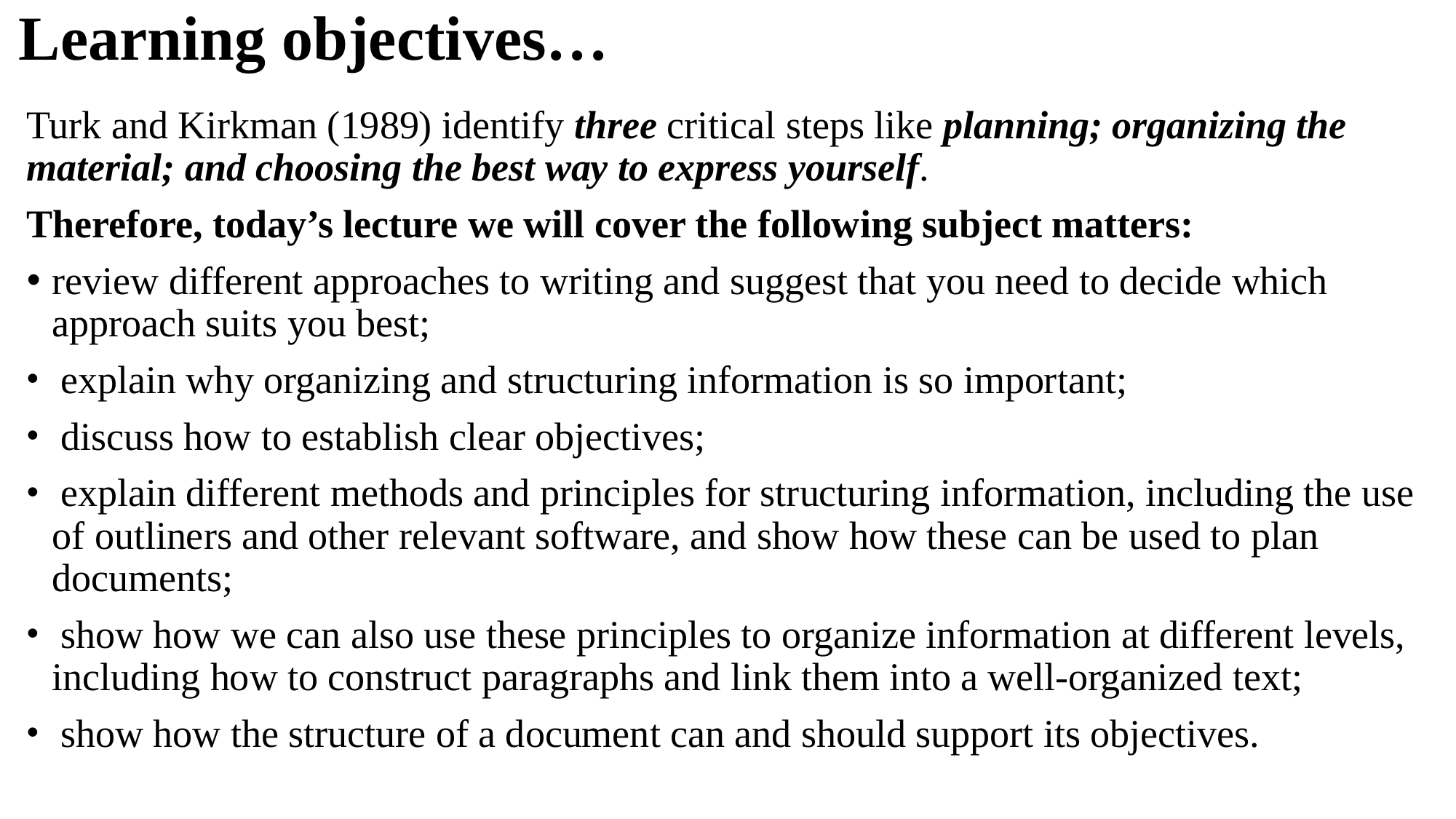

# Learning objectives…
Turk and Kirkman (1989) identify three critical steps like planning; organizing the material; and choosing the best way to express yourself.
Therefore, today’s lecture we will cover the following subject matters:
review different approaches to writing and suggest that you need to decide which approach suits you best;
 explain why organizing and structuring information is so important;
 discuss how to establish clear objectives;
 explain different methods and principles for structuring information, including the use of outliners and other relevant software, and show how these can be used to plan documents;
 show how we can also use these principles to organize information at different levels, including how to construct paragraphs and link them into a well-organized text;
 show how the structure of a document can and should support its objectives.